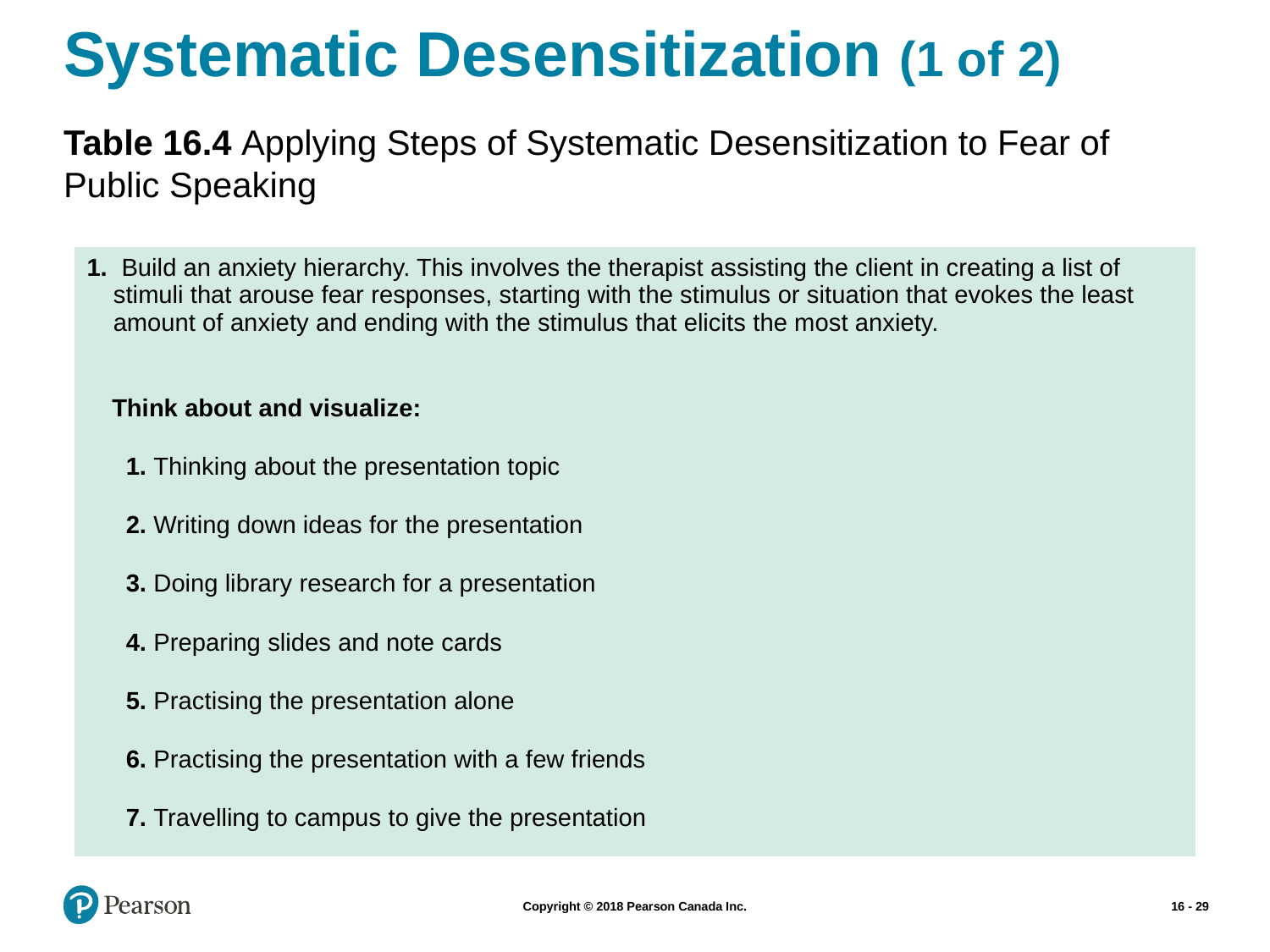

# Systematic Desensitization (1 of 2)
Table 16.4 Applying Steps of Systematic Desensitization to Fear of Public Speaking
| 1. Build an anxiety hierarchy. This involves the therapist assisting the client in creating a list of stimuli that arouse fear responses, starting with the stimulus or situation that evokes the least amount of anxiety and ending with the stimulus that elicits the most anxiety. |
| --- |
| Think about and visualize: |
| 1. Thinking about the presentation topic |
| 2. Writing down ideas for the presentation |
| 3. Doing library research for a presentation |
| 4. Preparing slides and note cards |
| 5. Practising the presentation alone |
| 6. Practising the presentation with a few friends |
| 7. Travelling to campus to give the presentation |